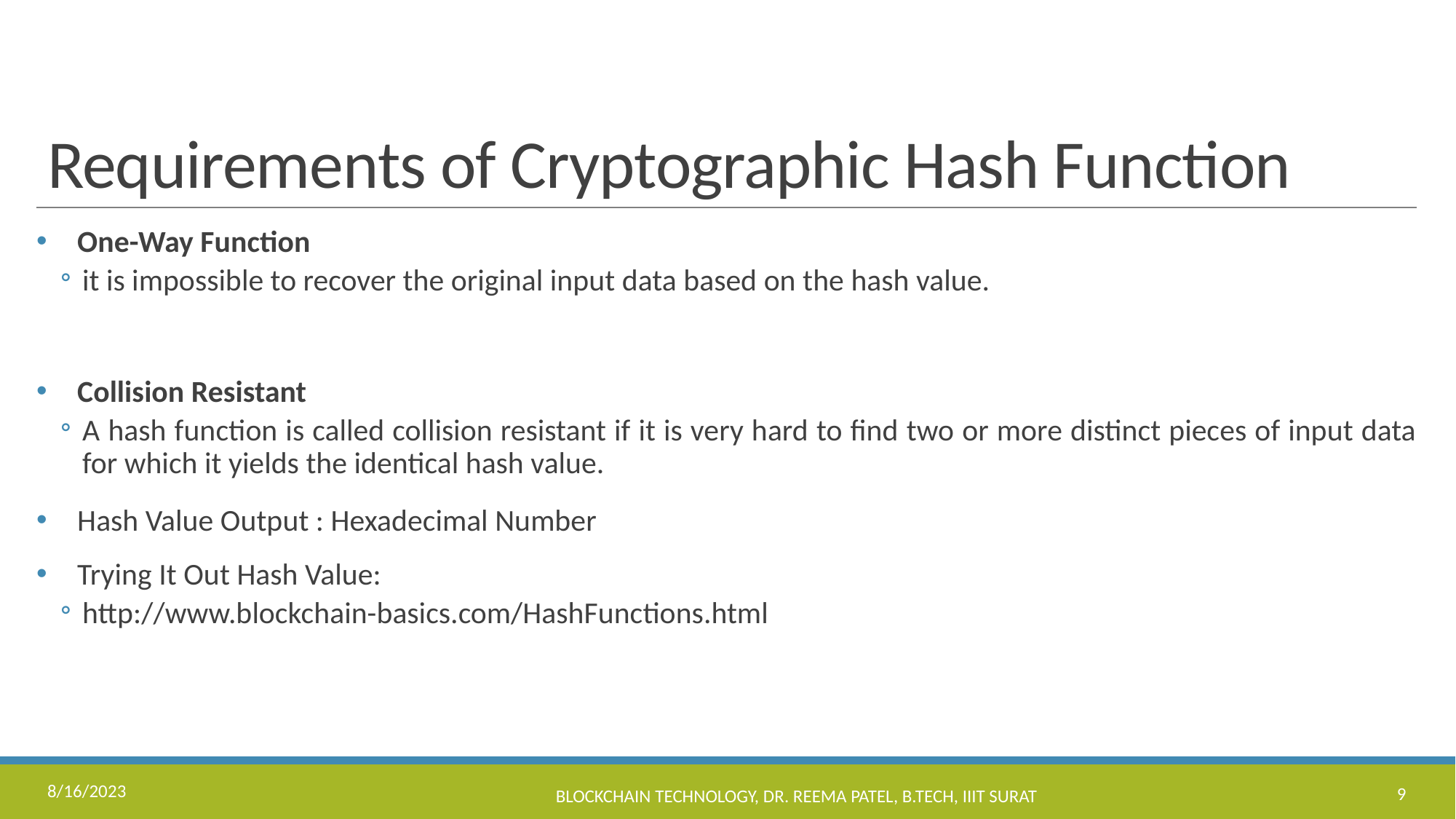

# Requirements of Cryptographic Hash Function
One-Way Function
it is impossible to recover the original input data based on the hash value.

Collision Resistant
A hash function is called collision resistant if it is very hard to find two or more distinct pieces of input data for which it yields the identical hash value.
Hash Value Output : Hexadecimal Number
Trying It Out Hash Value:
http://www.blockchain-basics.com/HashFunctions.html
8/16/2023
Blockchain Technology, Dr. Reema Patel, B.Tech, IIIT Surat
9